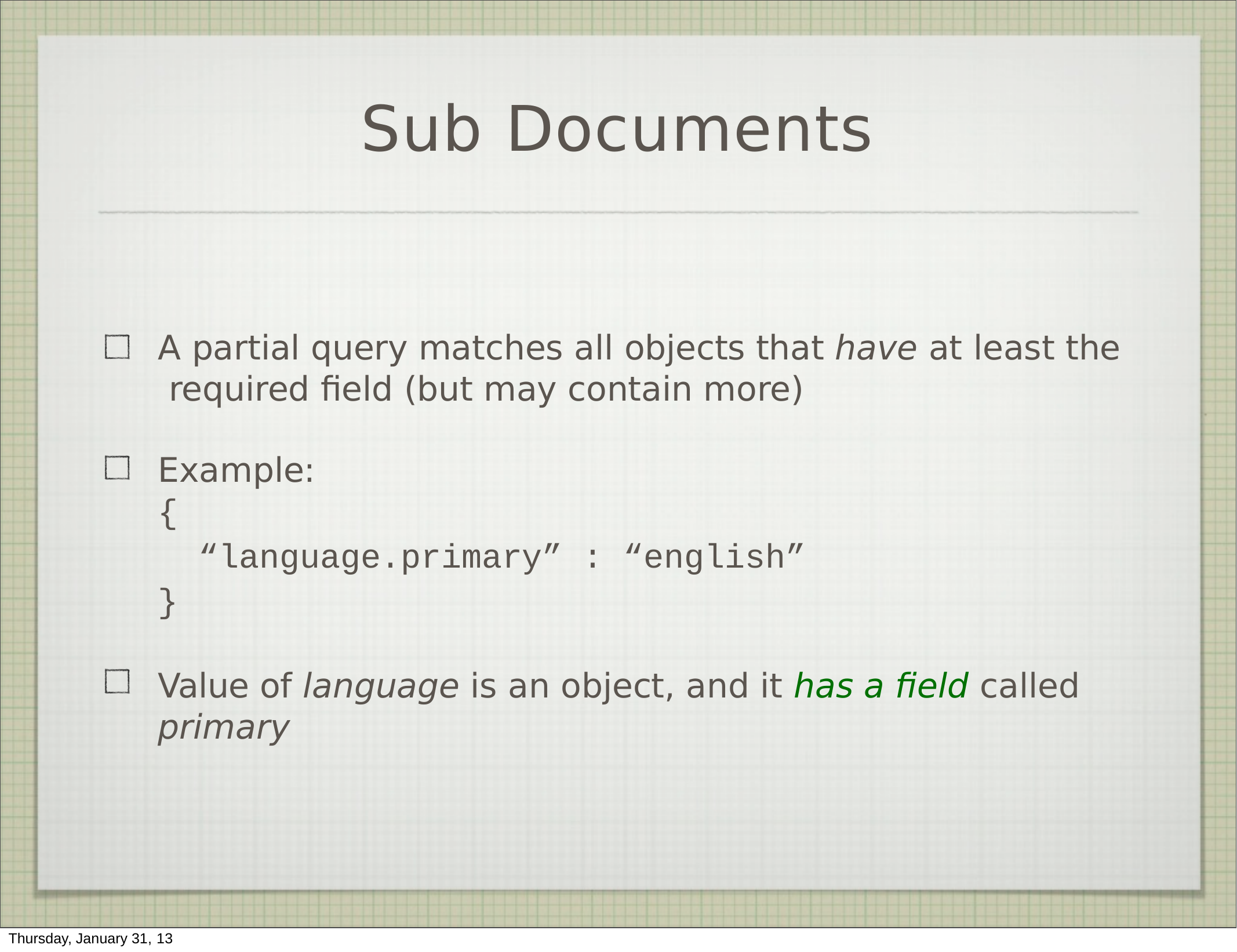

# Sub Documents
A partial query matches all objects that have at least the  required field (but may contain more)

Example:
{
“language.primary” : “english”
}

Value of language is an object, and it has a field called
primary

Thursday, January 31, 13